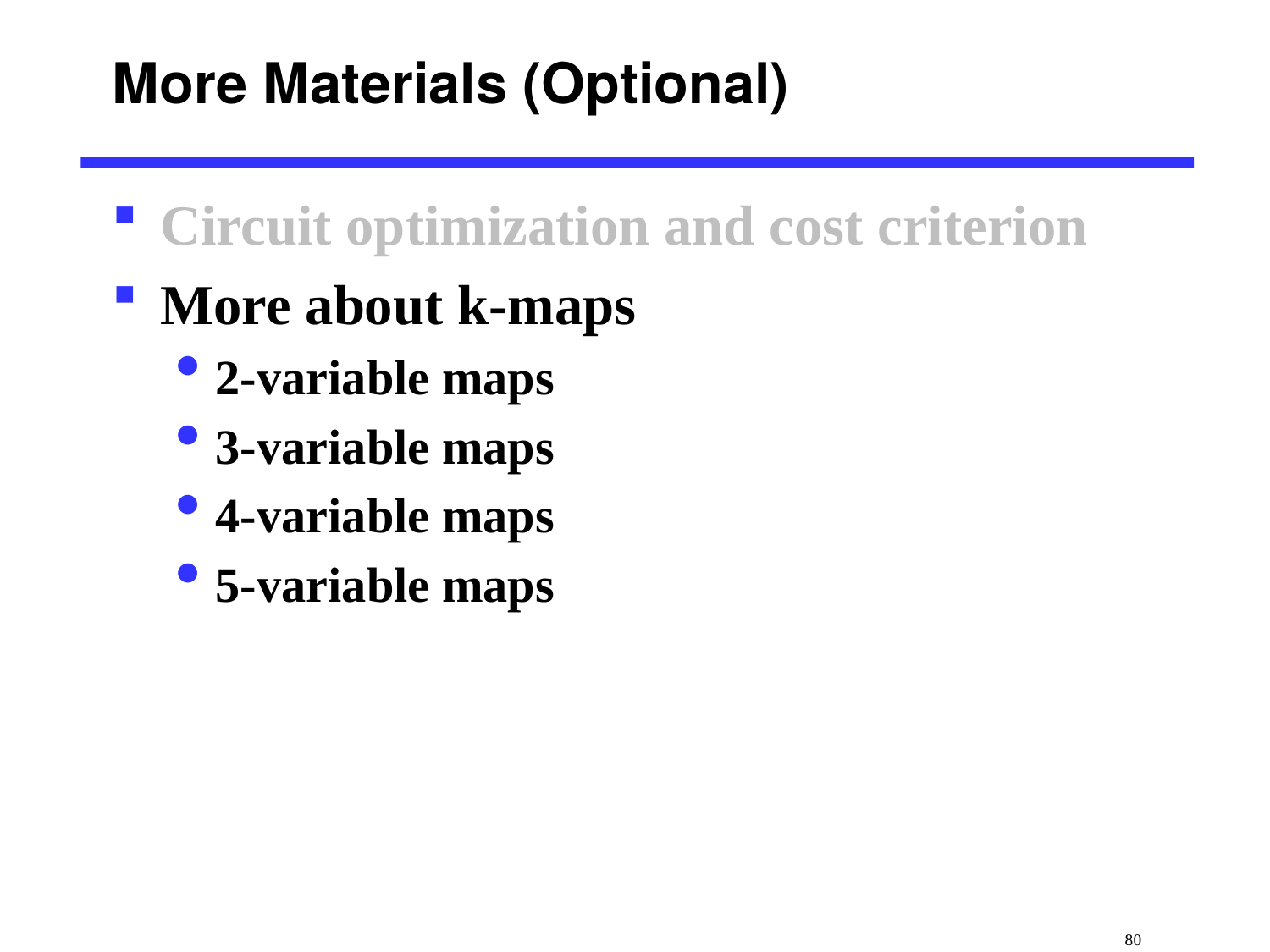

# More Materials (Optional)
Circuit optimization and cost criterion
More about k-maps
2-variable maps
3-variable maps
4-variable maps
5-variable maps
                           80